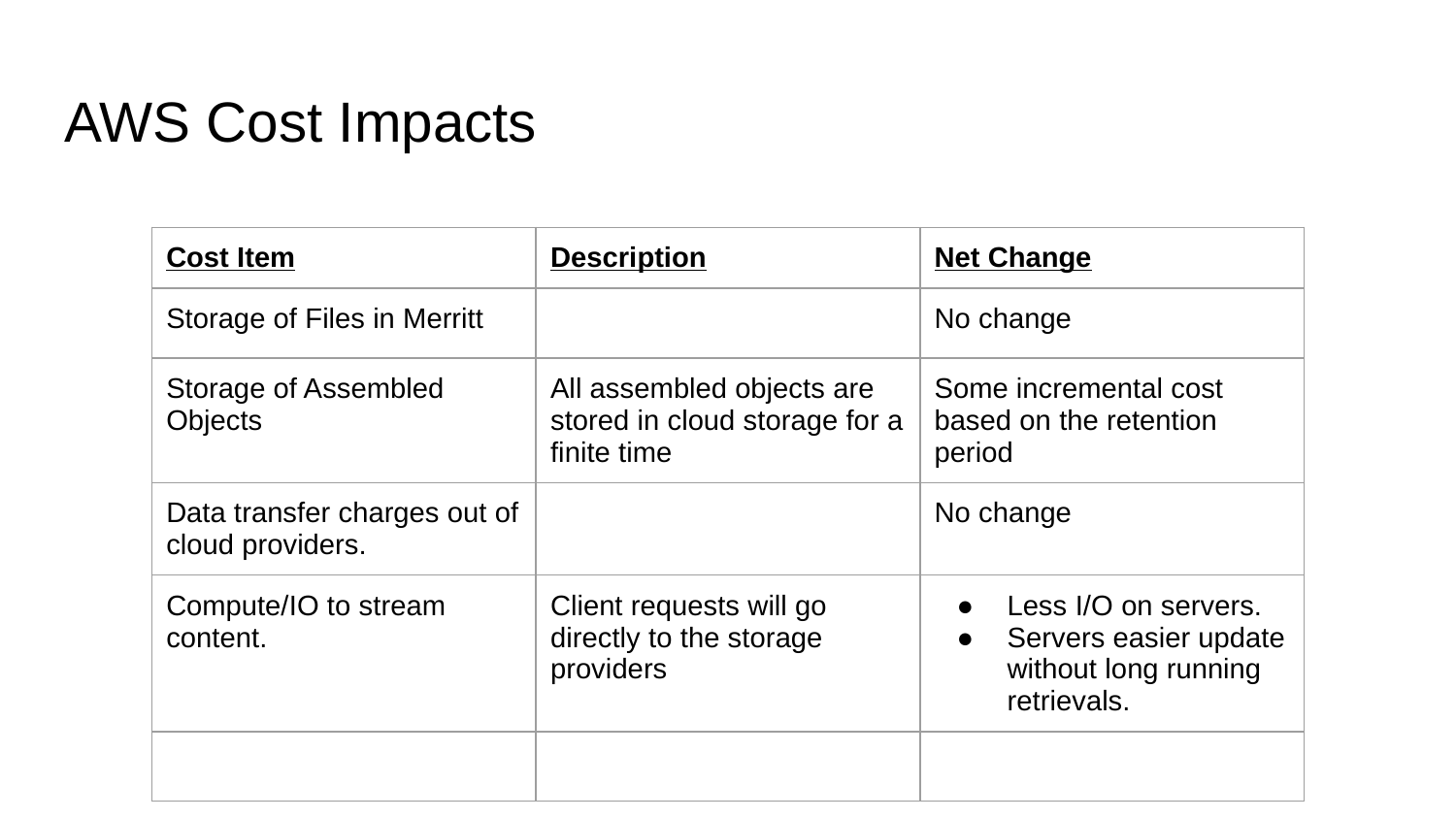

# AWS Cost Impacts
| Cost Item | Description | Net Change |
| --- | --- | --- |
| Storage of Files in Merritt |  | No change |
| Storage of Assembled Objects | All assembled objects are stored in cloud storage for a finite time | Some incremental cost based on the retention period |
| Data transfer charges out of cloud providers. |  | No change |
| Compute/IO to stream content. | Client requests will go directly to the storage providers | Less I/O on servers. Servers easier update without long running retrievals. |
|  |  |  |